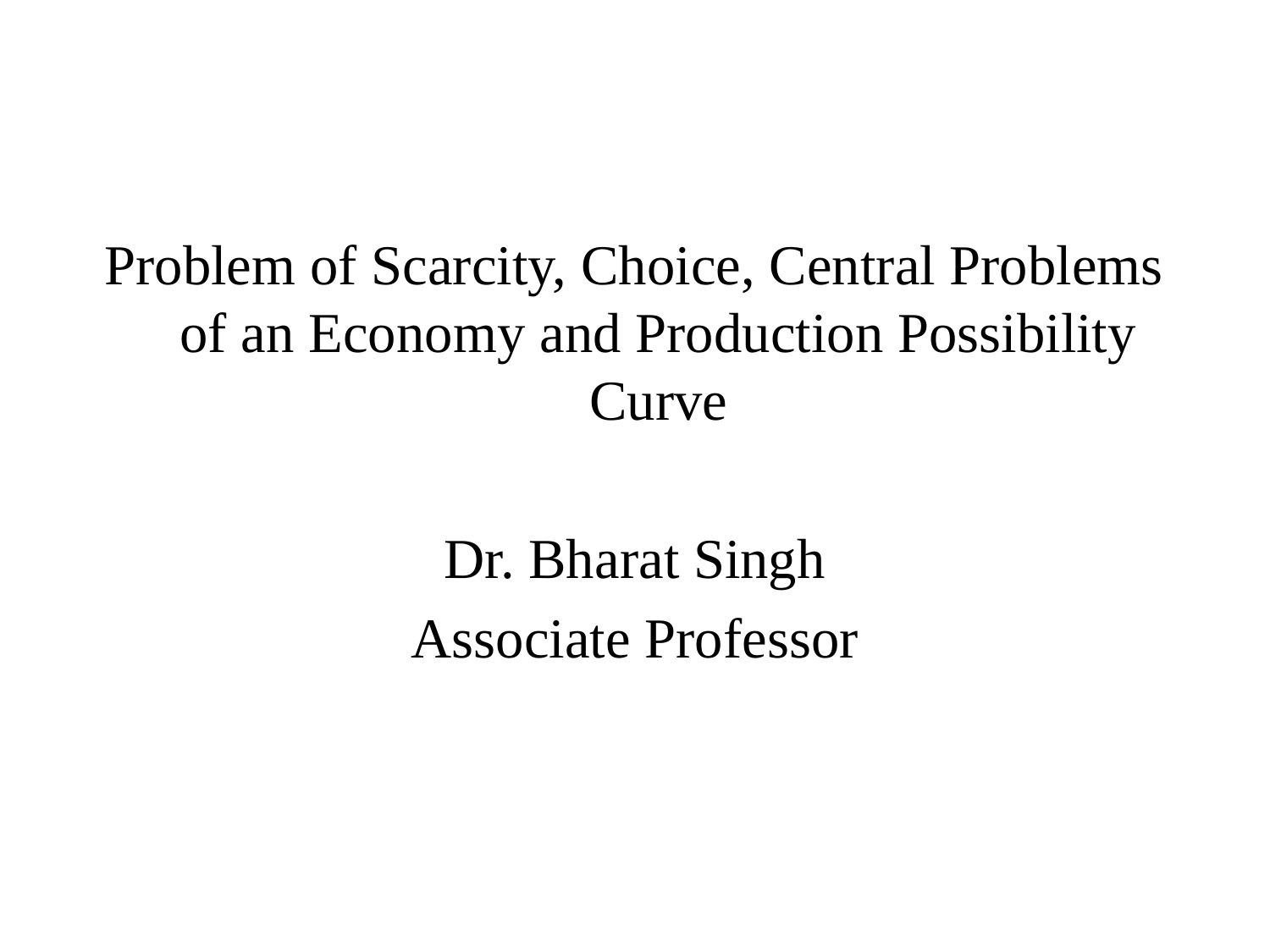

#
Problem of Scarcity, Choice, Central Problems of an Economy and Production Possibility Curve

Dr. Bharat Singh
Associate Professor